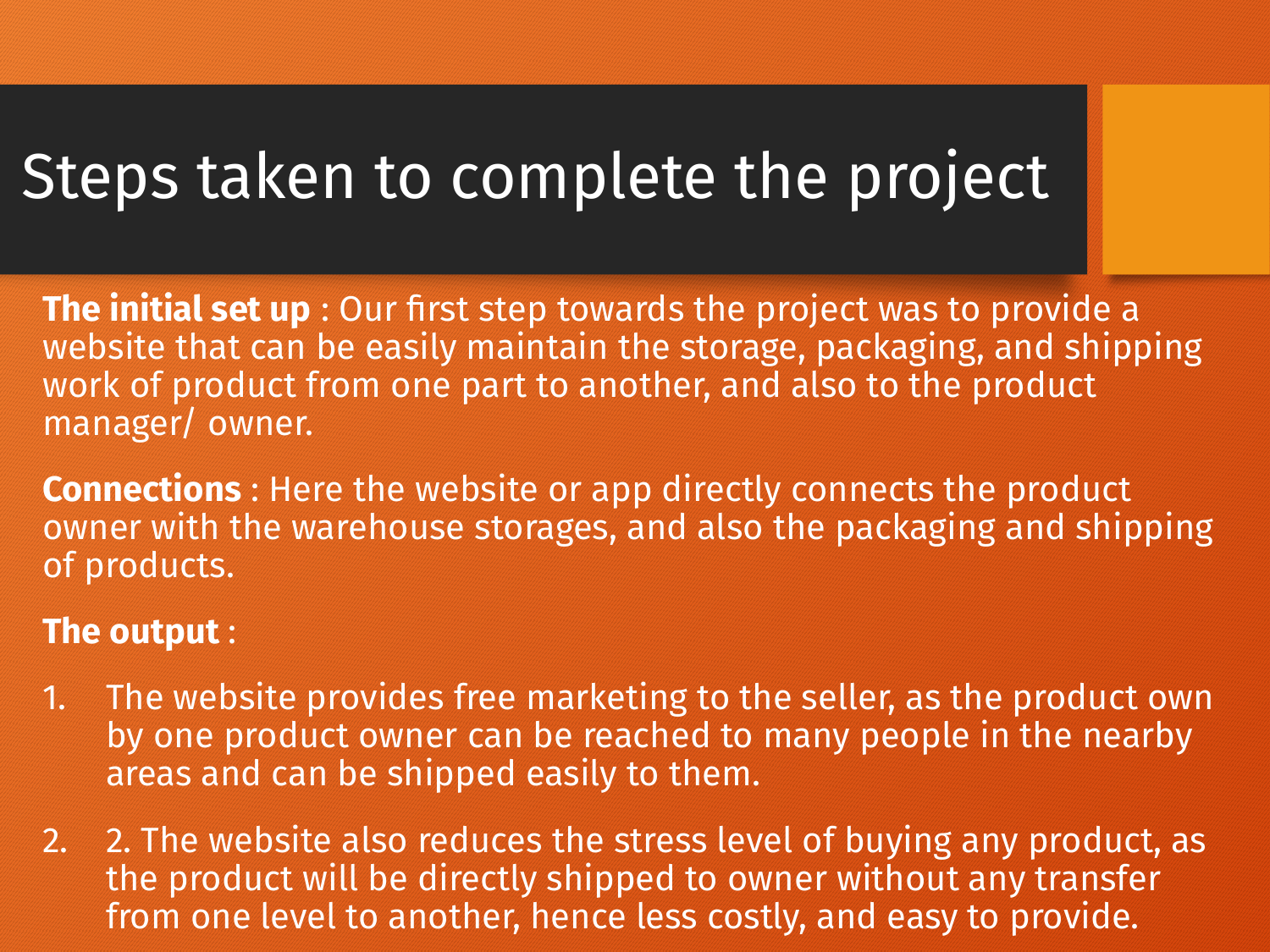

Steps taken to complete the project
The initial set up : Our first step towards the project was to provide a website that can be easily maintain the storage, packaging, and shipping work of product from one part to another, and also to the product manager/ owner.
Connections : Here the website or app directly connects the product owner with the warehouse storages, and also the packaging and shipping of products.
The output :
The website provides free marketing to the seller, as the product own by one product owner can be reached to many people in the nearby areas and can be shipped easily to them.
2. The website also reduces the stress level of buying any product, as the product will be directly shipped to owner without any transfer from one level to another, hence less costly, and easy to provide.